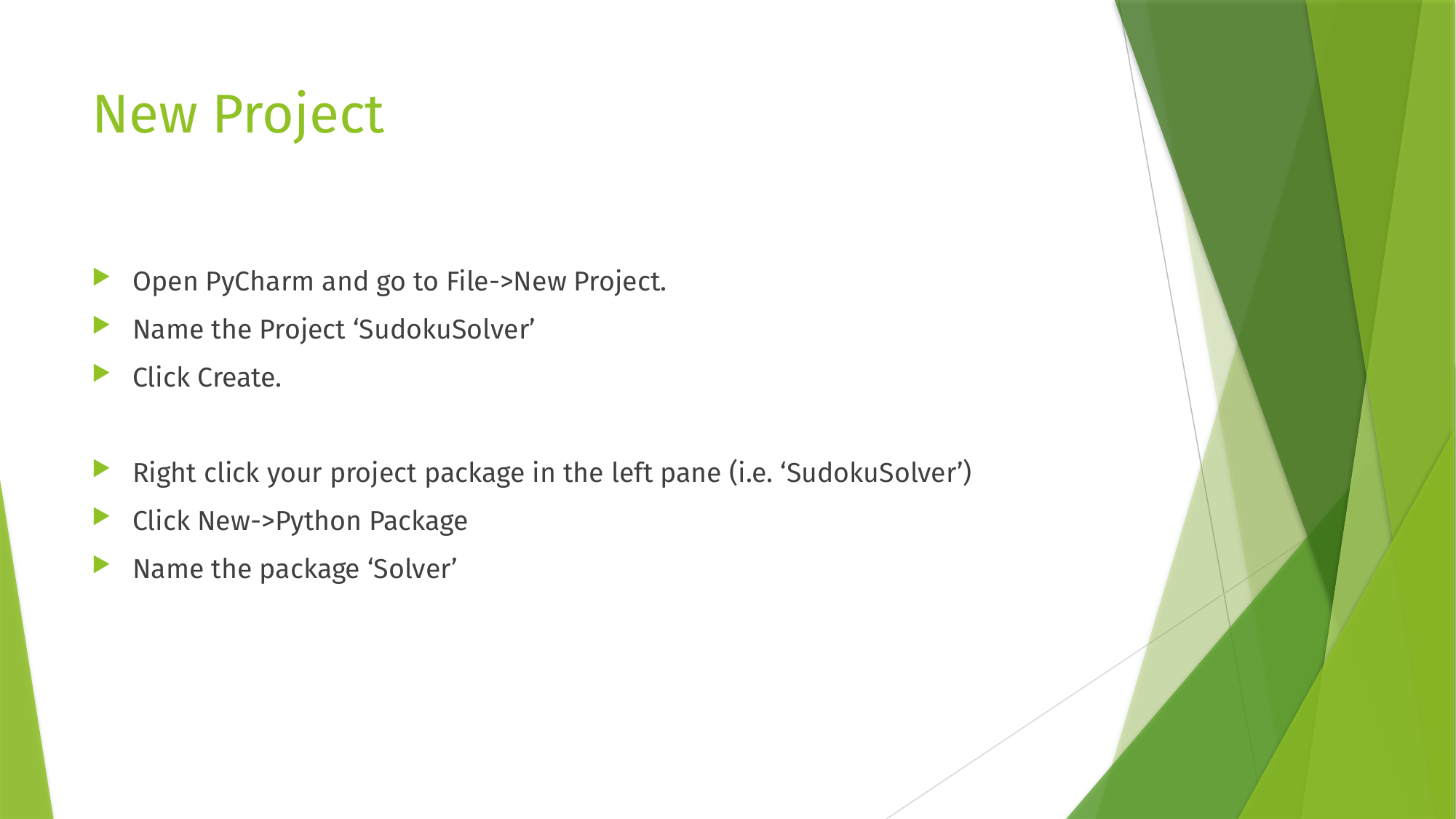

# New Project
Open PyCharm and go to File->New Project.
Name the Project ‘SudokuSolver’
Click Create.

Right click your project package in the left pane (i.e. ‘SudokuSolver’)
Click New->Python Package
Name the package ‘Solver’